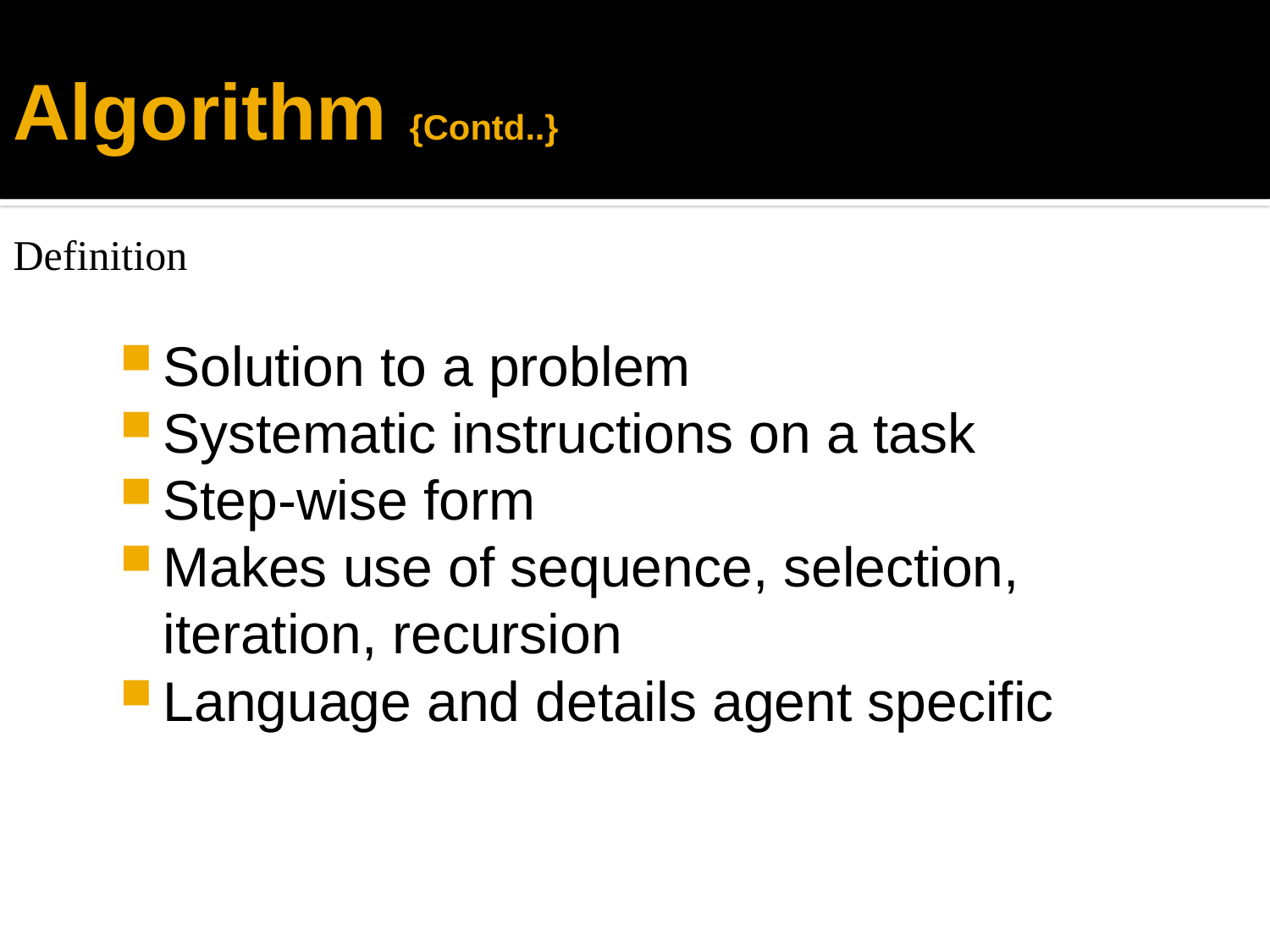

# Algorithm {Contd..}
Definition
Solution to a problem
Systematic instructions on a task
Step-wise form
Makes use of sequence, selection, iteration, recursion
Language and details agent specific